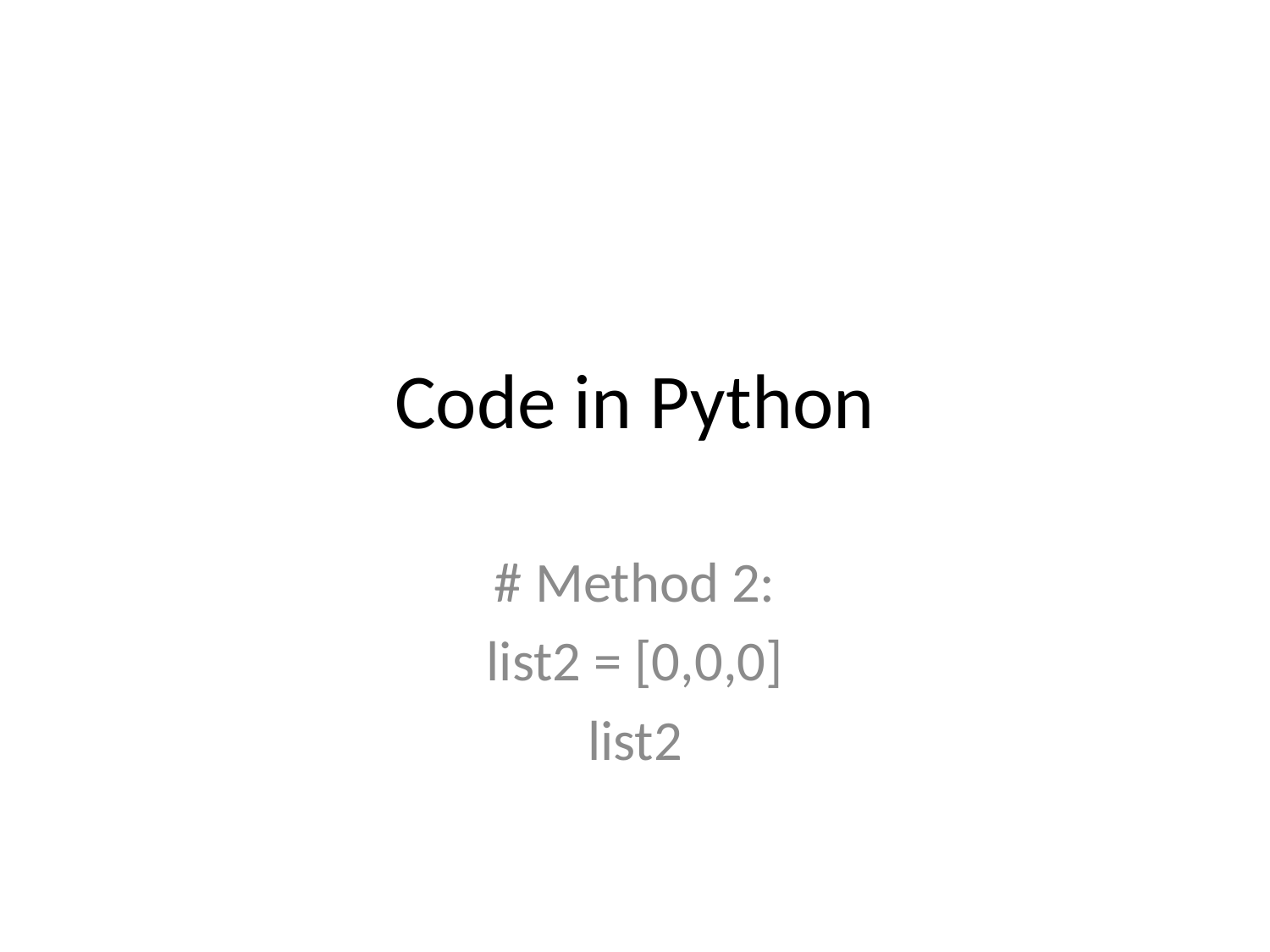

# Code in Python
# Method 2:
list2 = [0,0,0]
list2